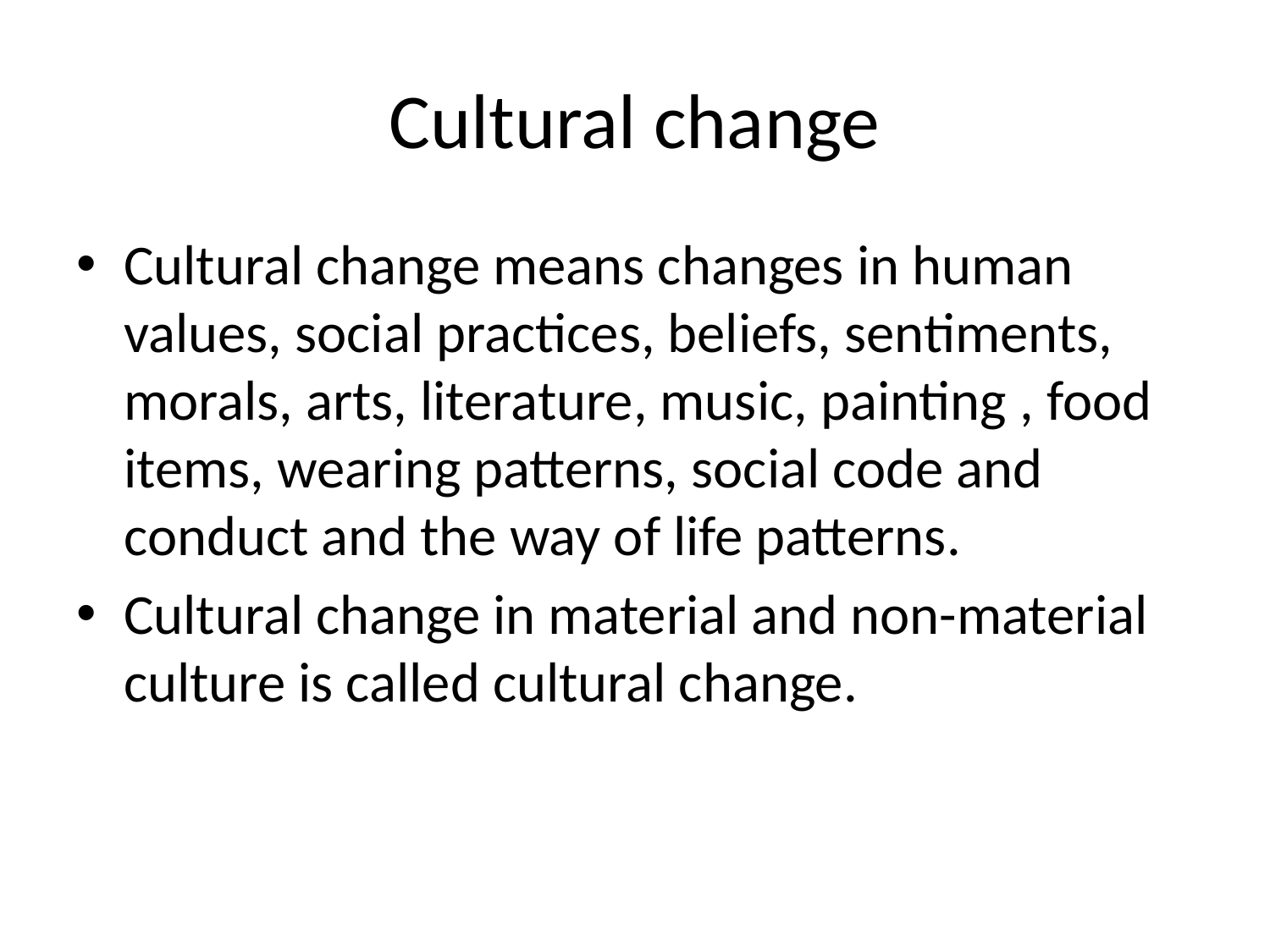

# Cultural change
Cultural change means changes in human values, social practices, beliefs, sentiments, morals, arts, literature, music, painting , food items, wearing patterns, social code and conduct and the way of life patterns.
Cultural change in material and non-material culture is called cultural change.